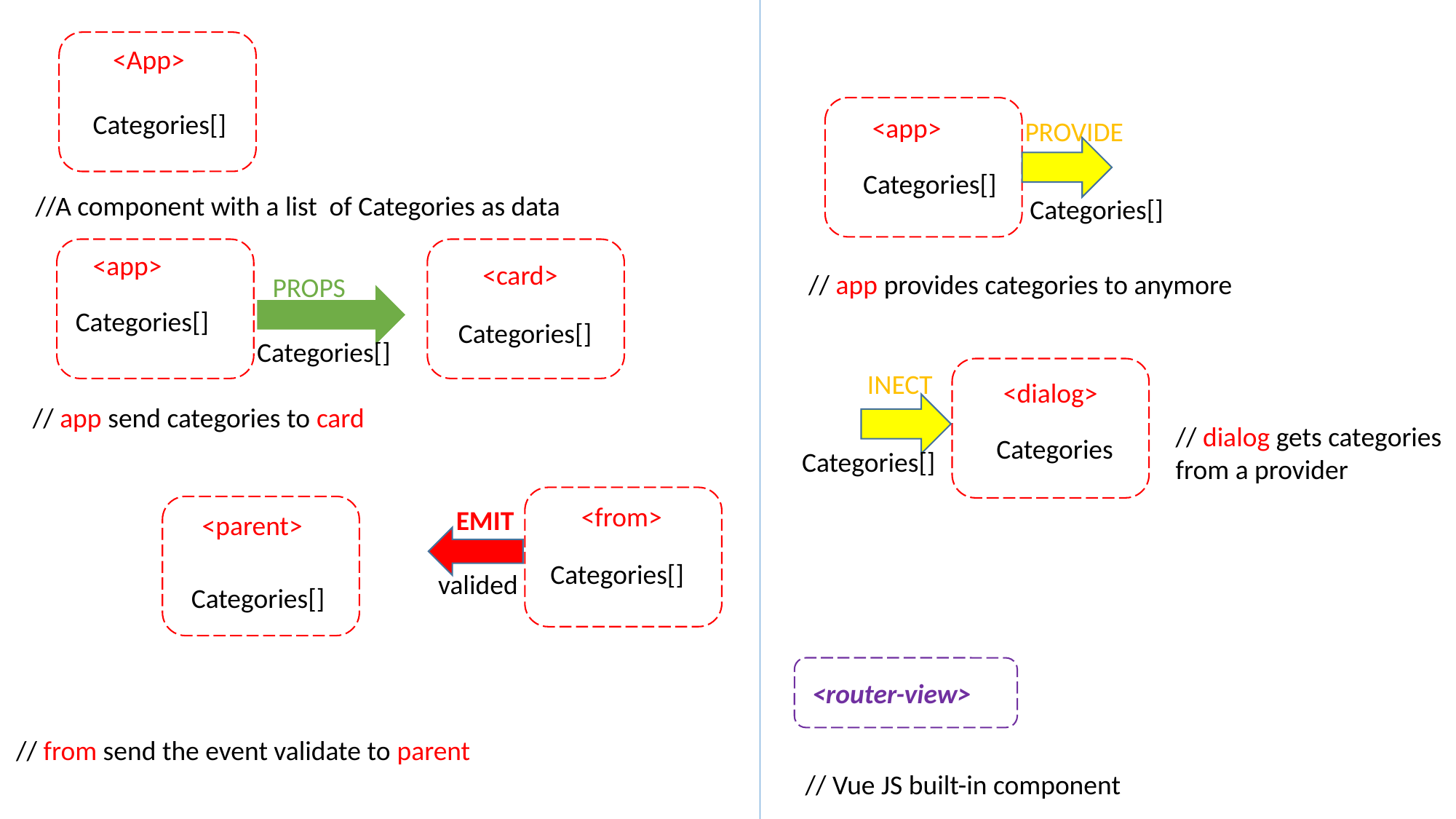

<App>

Categories[]
<app>
PROVIDE

Categories[]
//A component with a list  of Categories as data
Categories[]

<app>
<card>
// app provides categories to anymore
PROPS

Categories[]
Categories[]
Categories[]

INECT
<dialog>

// app send categories to card
// dialog gets categories from a provider
Categories
Categories[]

<from>

EMIT
<parent>

Categories[]
valided
Categories[]

<router-view>
// from send the event validate to parent
// Vue JS built-in component